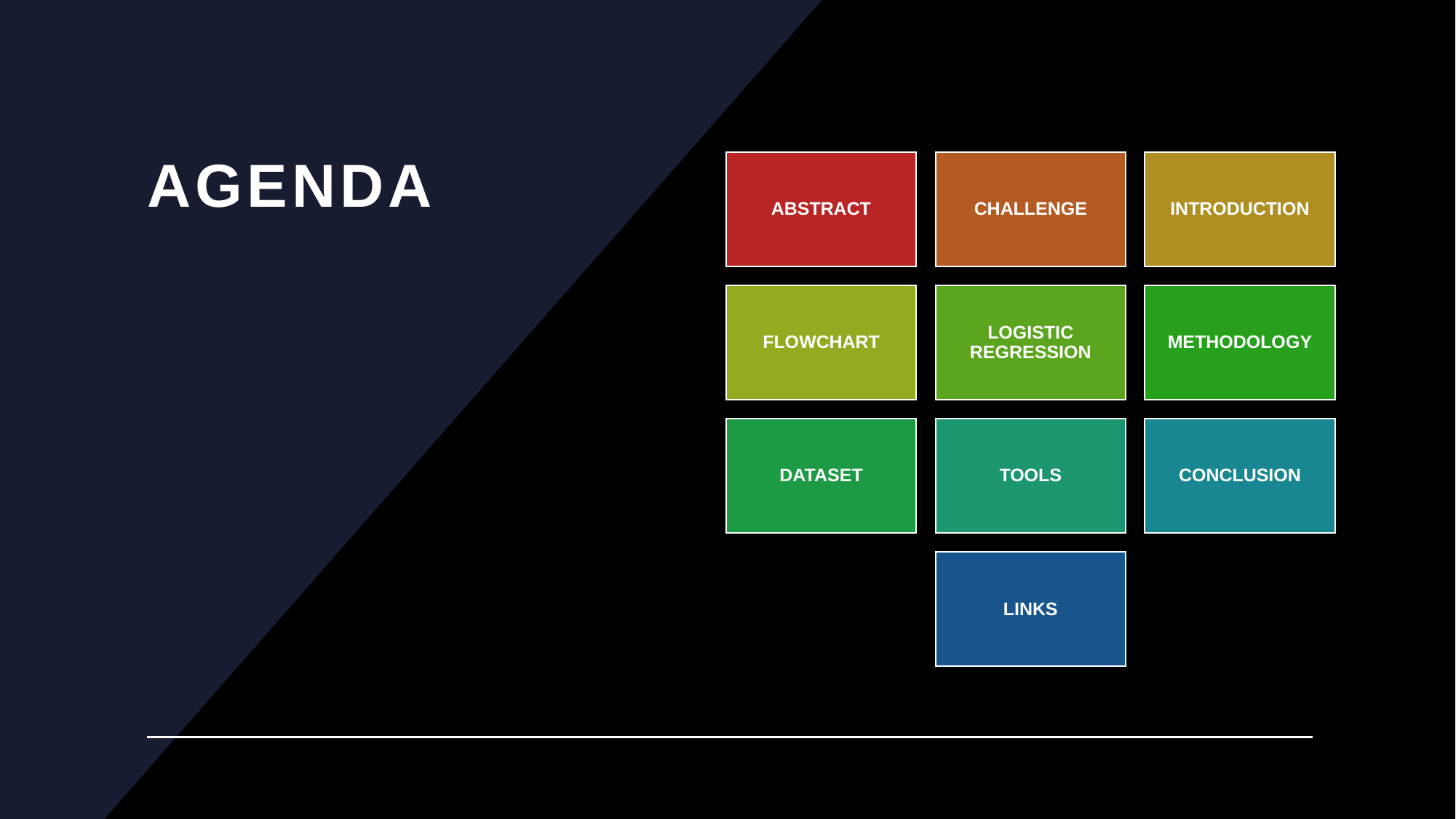

ABSTRACT
CHALLENGE
INTRODUCTION
FLOWCHART
LOGISTIC REGRESSION
METHODOLOGY
DATASET
TOOLS
CONCLUSION
LINKS
AGENDA